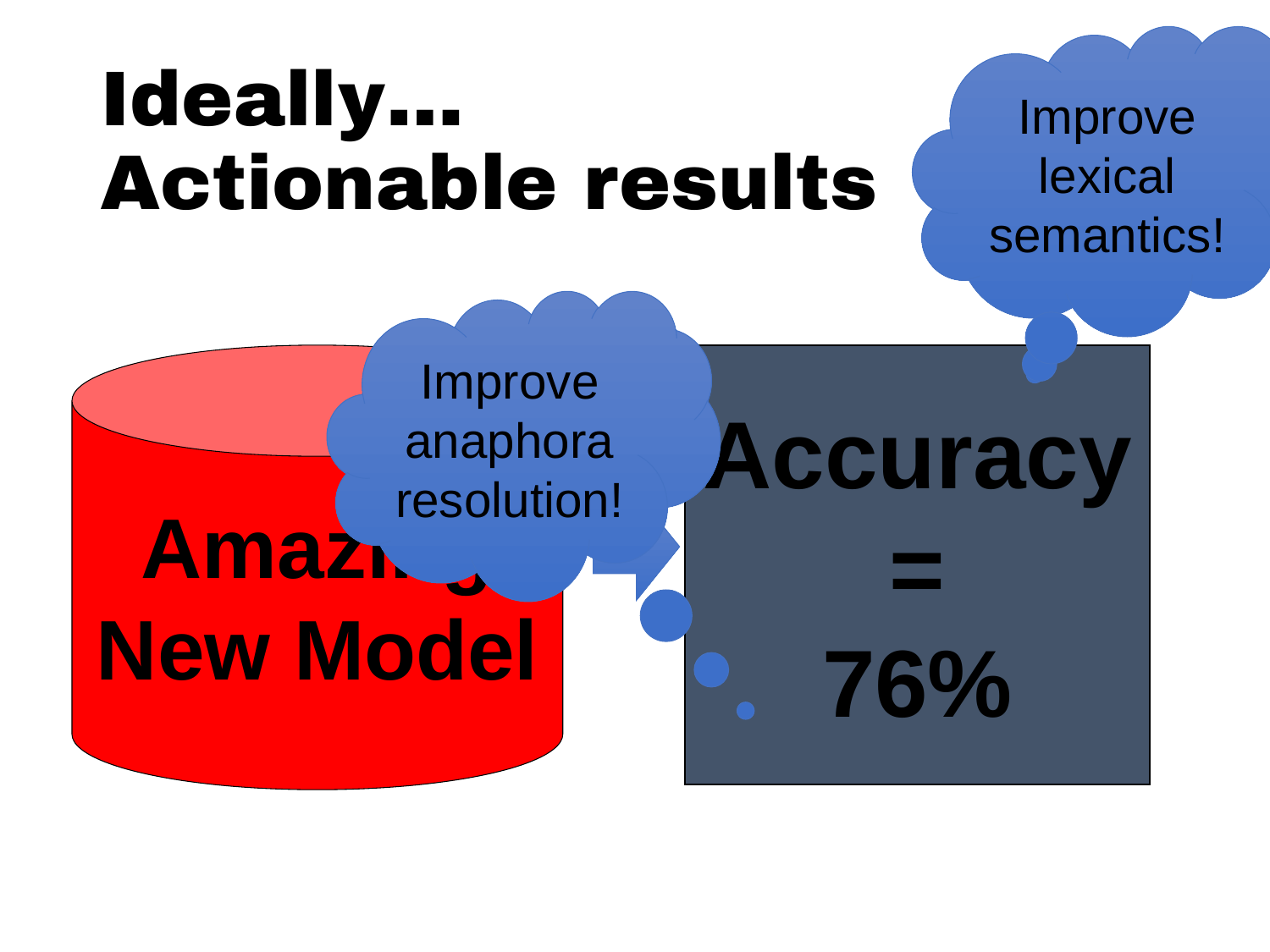

Improve lexical semantics!
# Ideally… Actionable results
Improve anaphora resolution!
Amazing
New Model
Accuracy=
76%